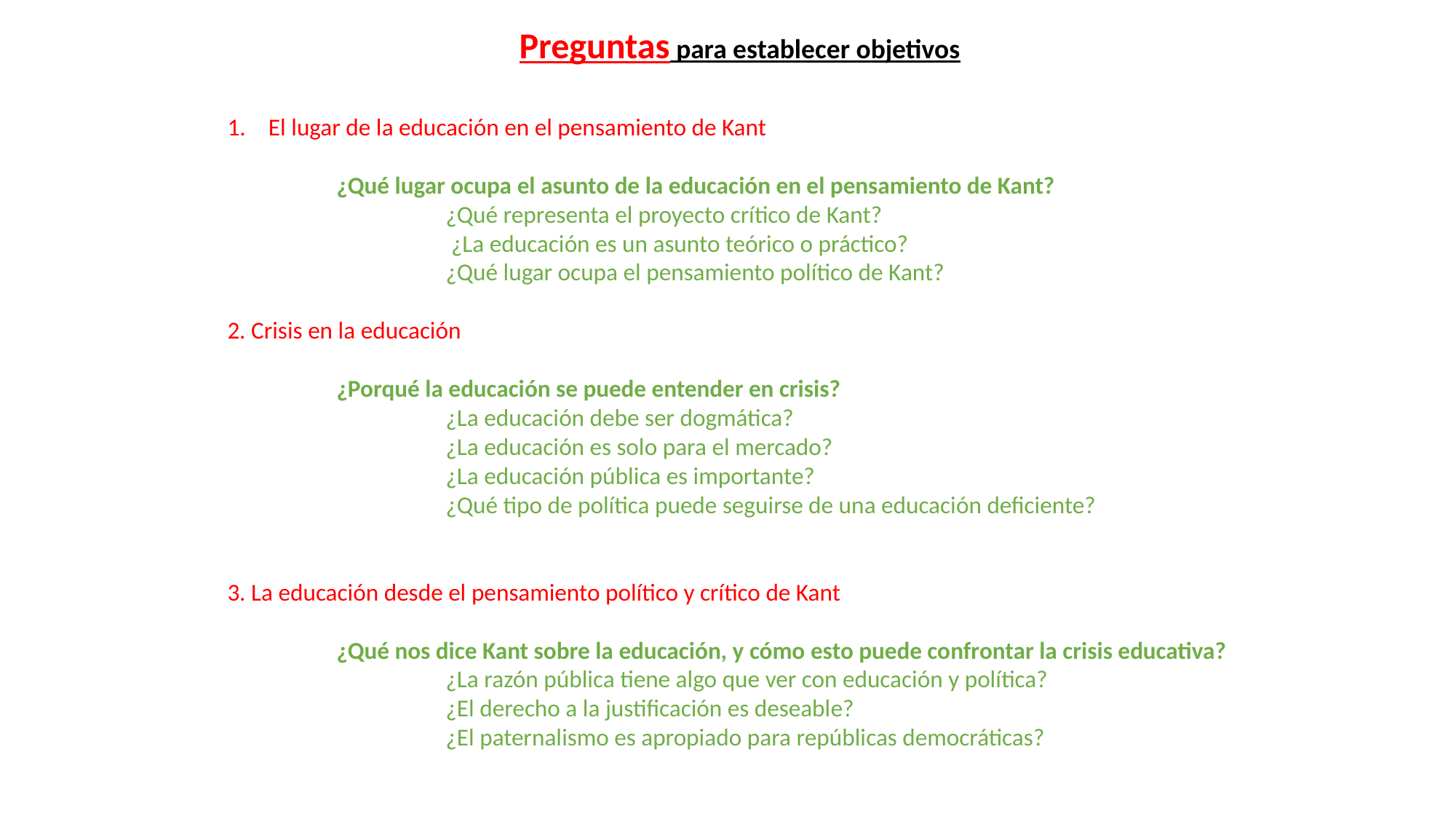

Preguntas para establecer objetivos
El lugar de la educación en el pensamiento de Kant

	¿Qué lugar ocupa el asunto de la educación en el pensamiento de Kant?
		¿Qué representa el proyecto crítico de Kant?
		 ¿La educación es un asunto teórico o práctico?
		¿Qué lugar ocupa el pensamiento político de Kant?

2. Crisis en la educación

	¿Porqué la educación se puede entender en crisis?
		¿La educación debe ser dogmática?
		¿La educación es solo para el mercado?
		¿La educación pública es importante?
		¿Qué tipo de política puede seguirse de una educación deficiente?

3. La educación desde el pensamiento político y crítico de Kant

	¿Qué nos dice Kant sobre la educación, y cómo esto puede confrontar la crisis educativa?
		¿La razón pública tiene algo que ver con educación y política?
		¿El derecho a la justificación es deseable?
		¿El paternalismo es apropiado para repúblicas democráticas?